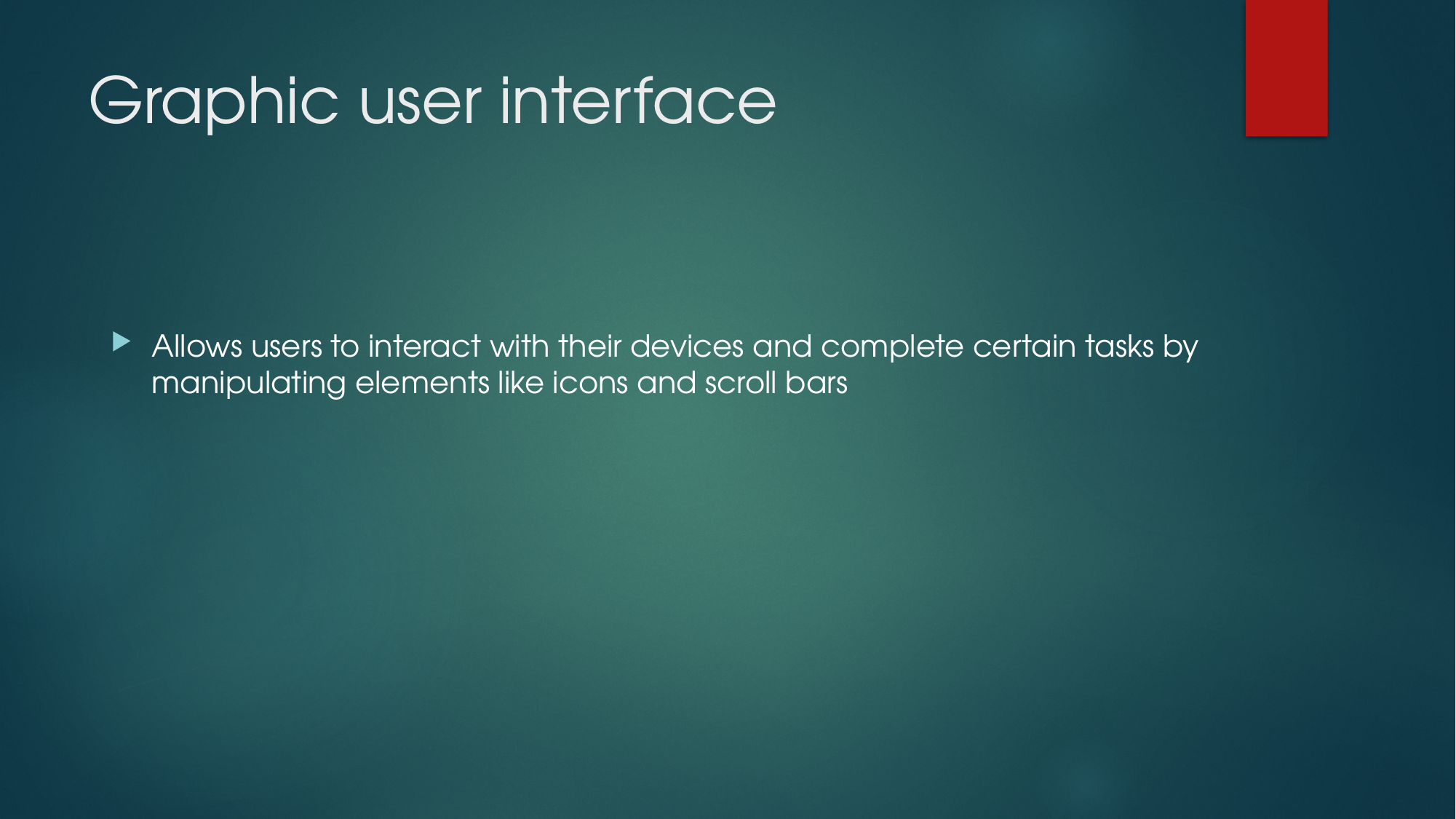

# Graphic user interface

Allows users to interact with their devices and complete certain tasks by manipulating elements like icons and scroll bars